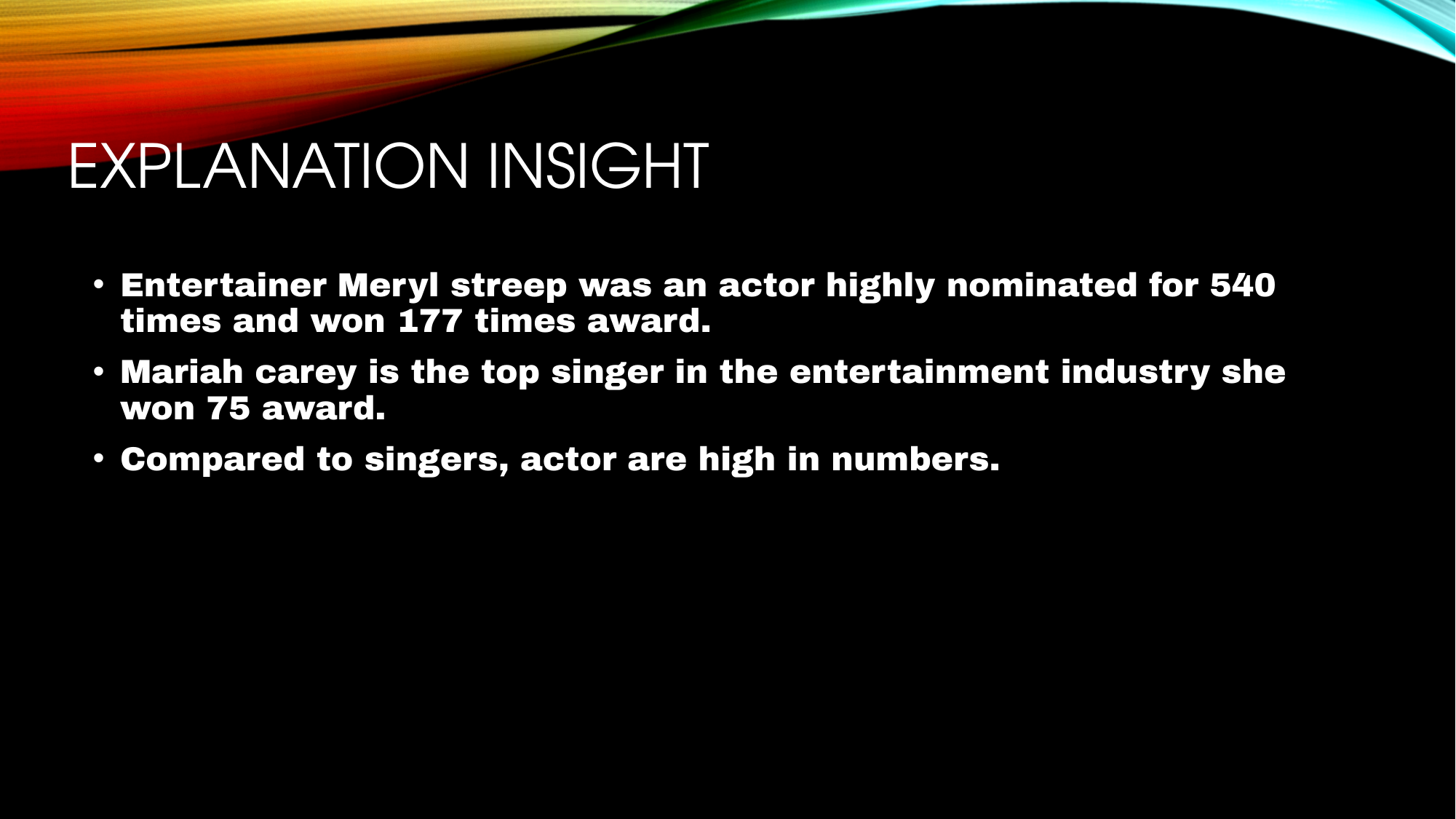

# Explanation Insight
Entertainer Meryl streep was an actor highly nominated for 540 times and won 177 times award.
Mariah carey is the top singer in the entertainment industry she won 75 award.
Compared to singers, actor are high in numbers.